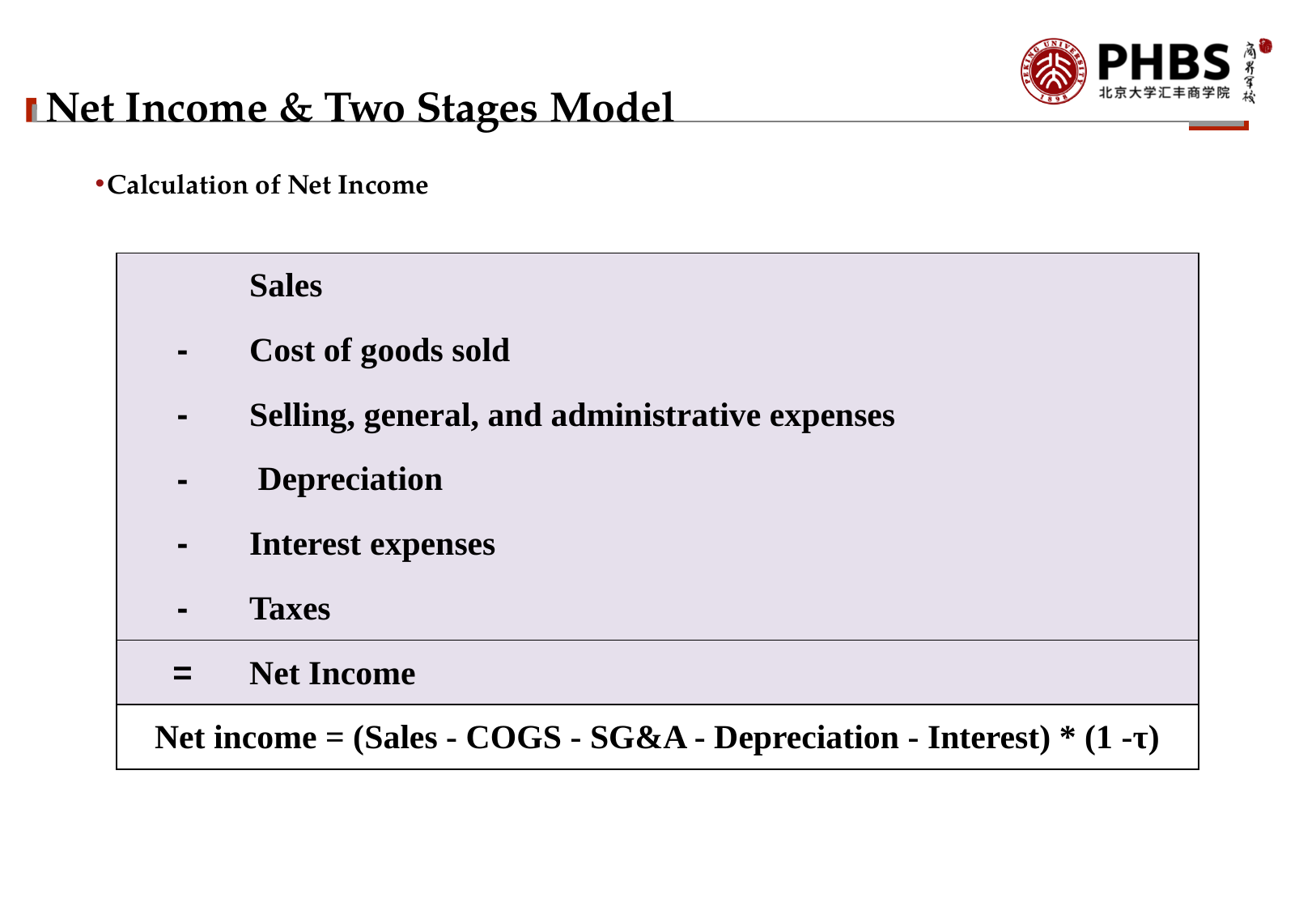

# Net Income & Two Stages Model
Calculation of Net Income
|  | Sales |
| --- | --- |
| - | Cost of goods sold |
| - | Selling, general, and administrative expenses |
| - | Depreciation |
| - | Interest expenses |
| - | Taxes |
| = | Net Income |
| Net income = (Sales - COGS - SG&A - Depreciation - Interest) \* (1 -τ) |  |